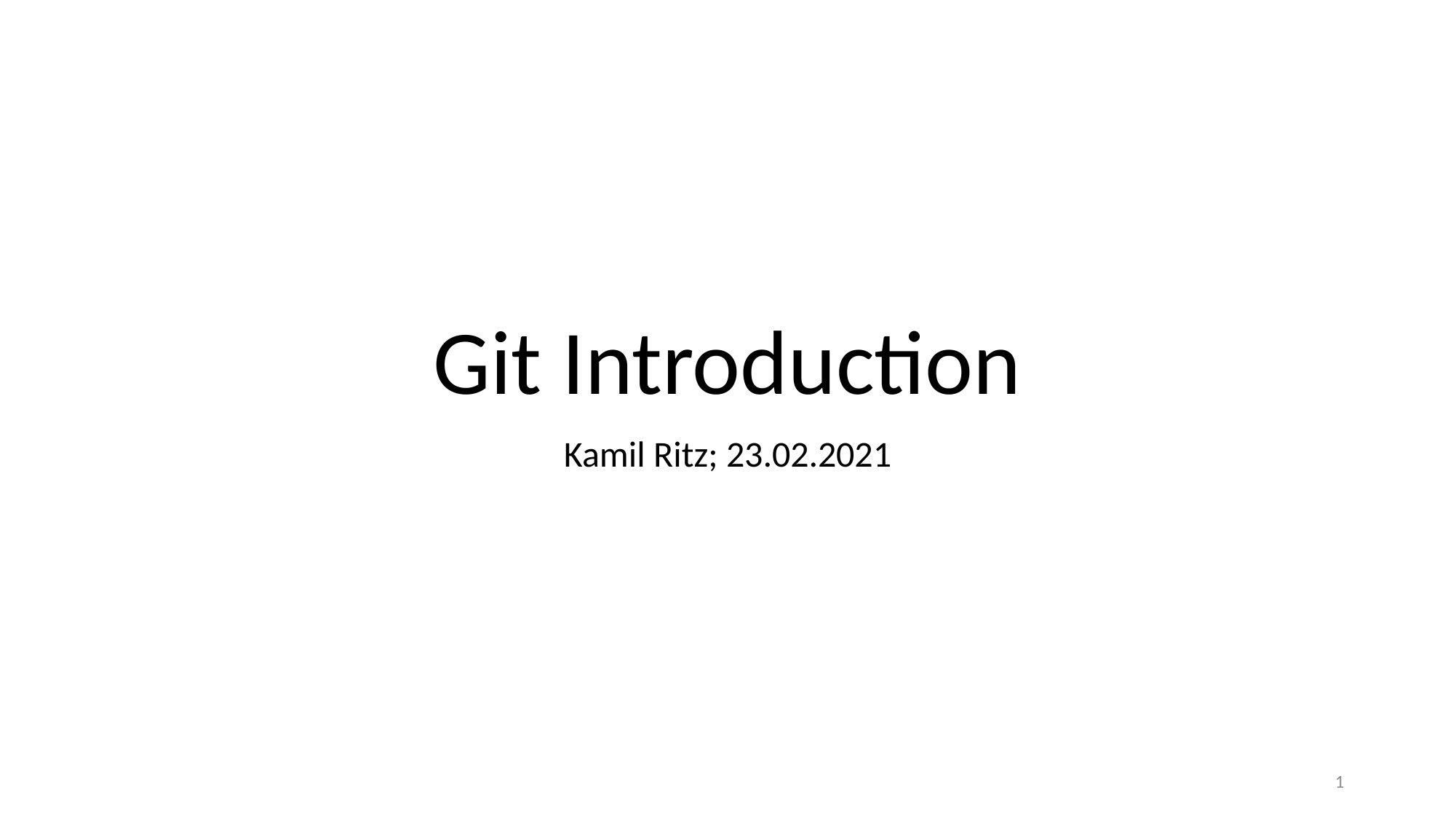

# Git Introduction
Kamil Ritz; 23.02.2021
1